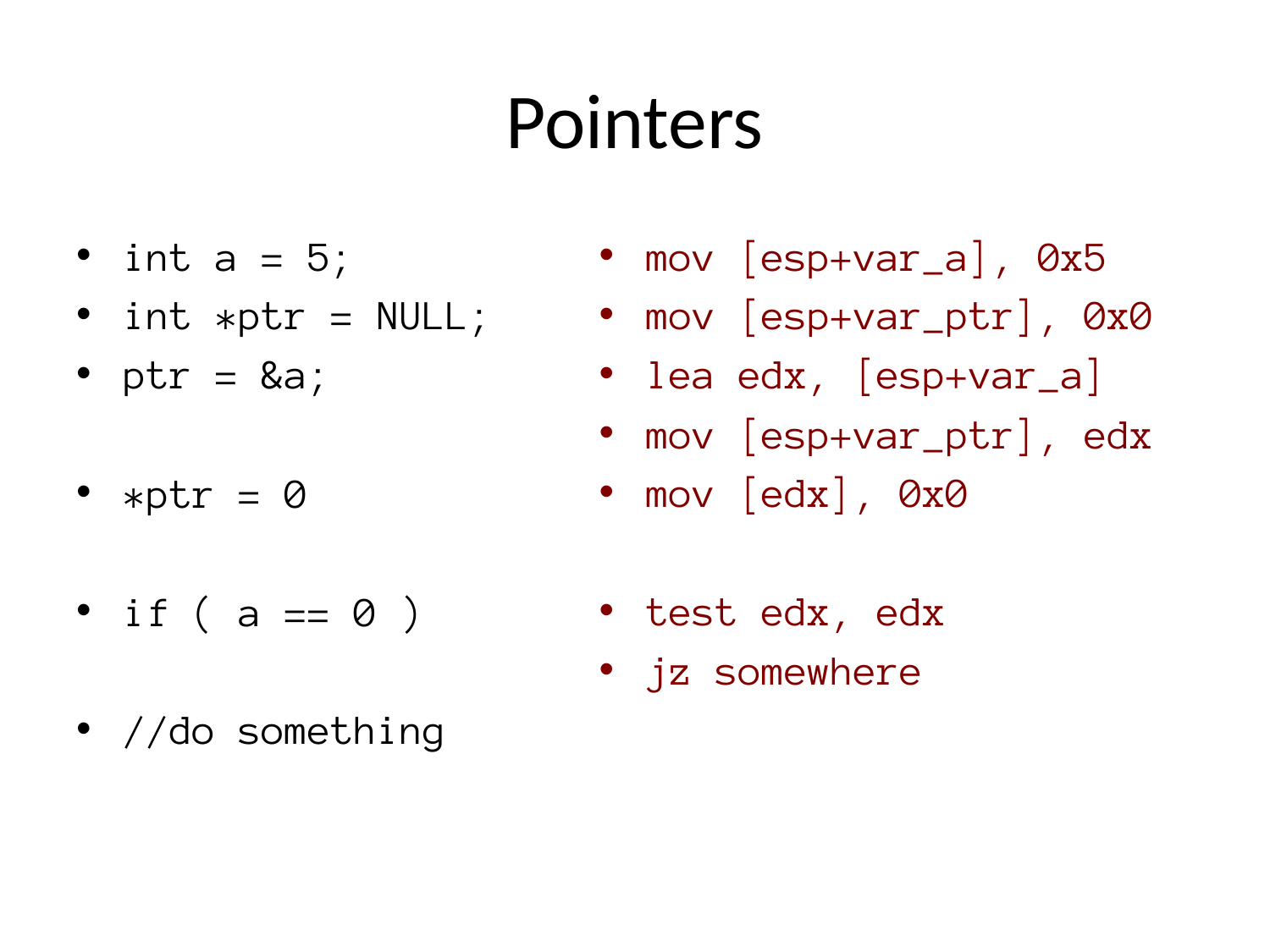

# Pointers
int a = 5;
int *ptr = NULL;
ptr = &a;

*ptr = 0

if ( a == 0 )

//do something
mov [esp+var_a], 0x5
mov [esp+var_ptr], 0x0
lea edx, [esp+var_a]
mov [esp+var_ptr], edx
mov [edx], 0x0

test edx, edx
jz somewhere